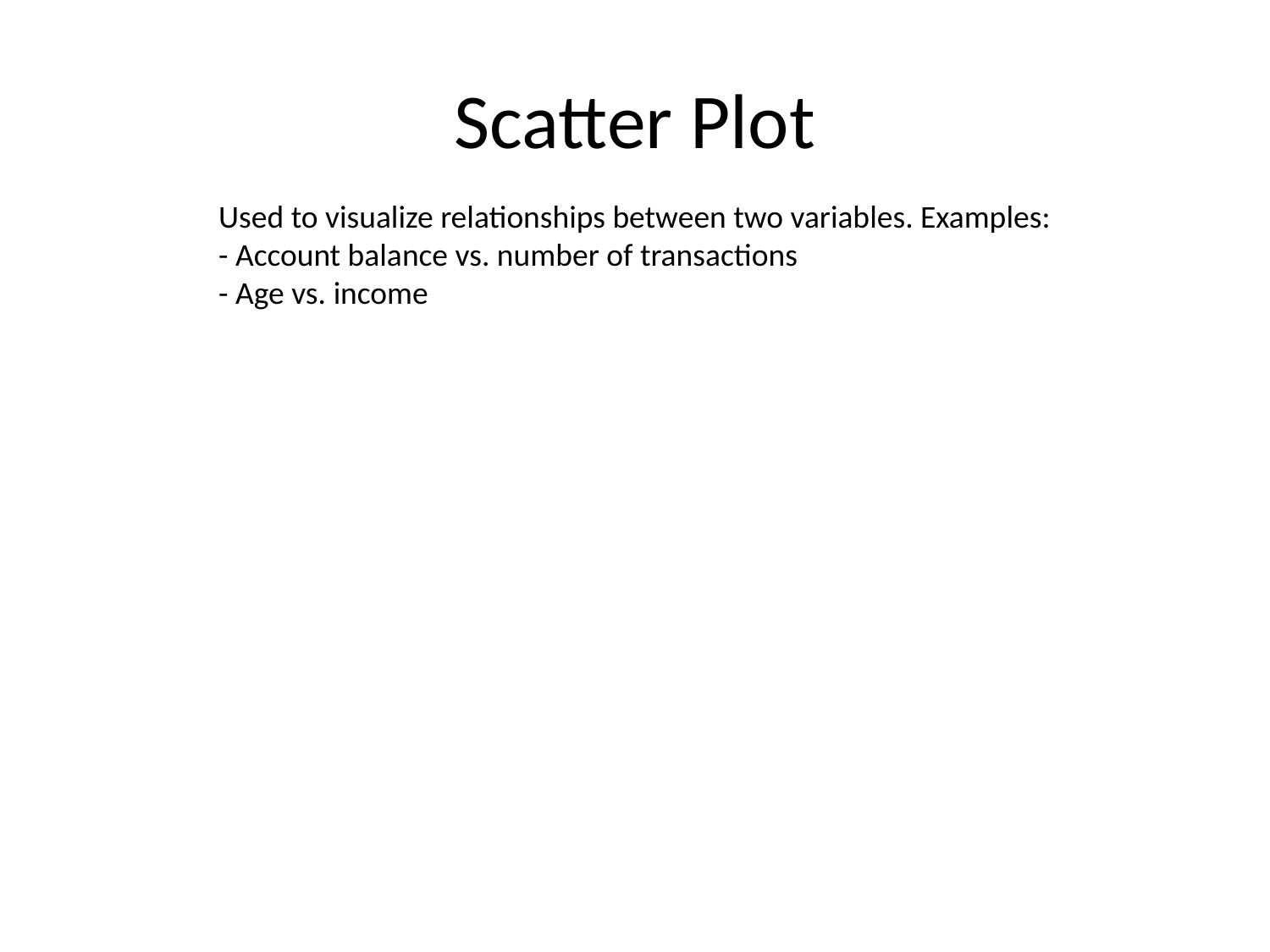

# Scatter Plot
Used to visualize relationships between two variables. Examples:
- Account balance vs. number of transactions
- Age vs. income